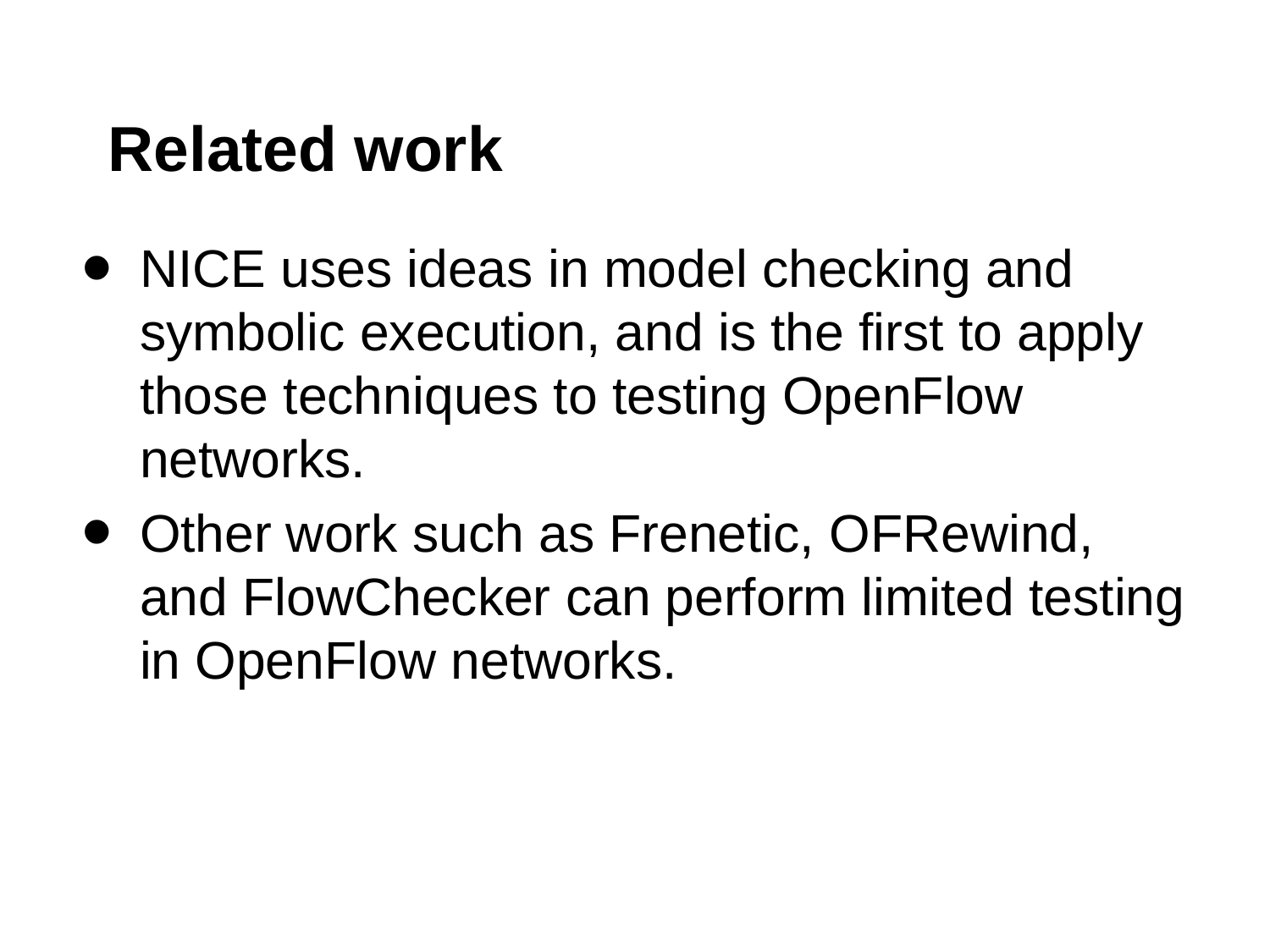

# Related work
NICE uses ideas in model checking and symbolic execution, and is the first to apply those techniques to testing OpenFlow networks.
Other work such as Frenetic, OFRewind, and FlowChecker can perform limited testing in OpenFlow networks.